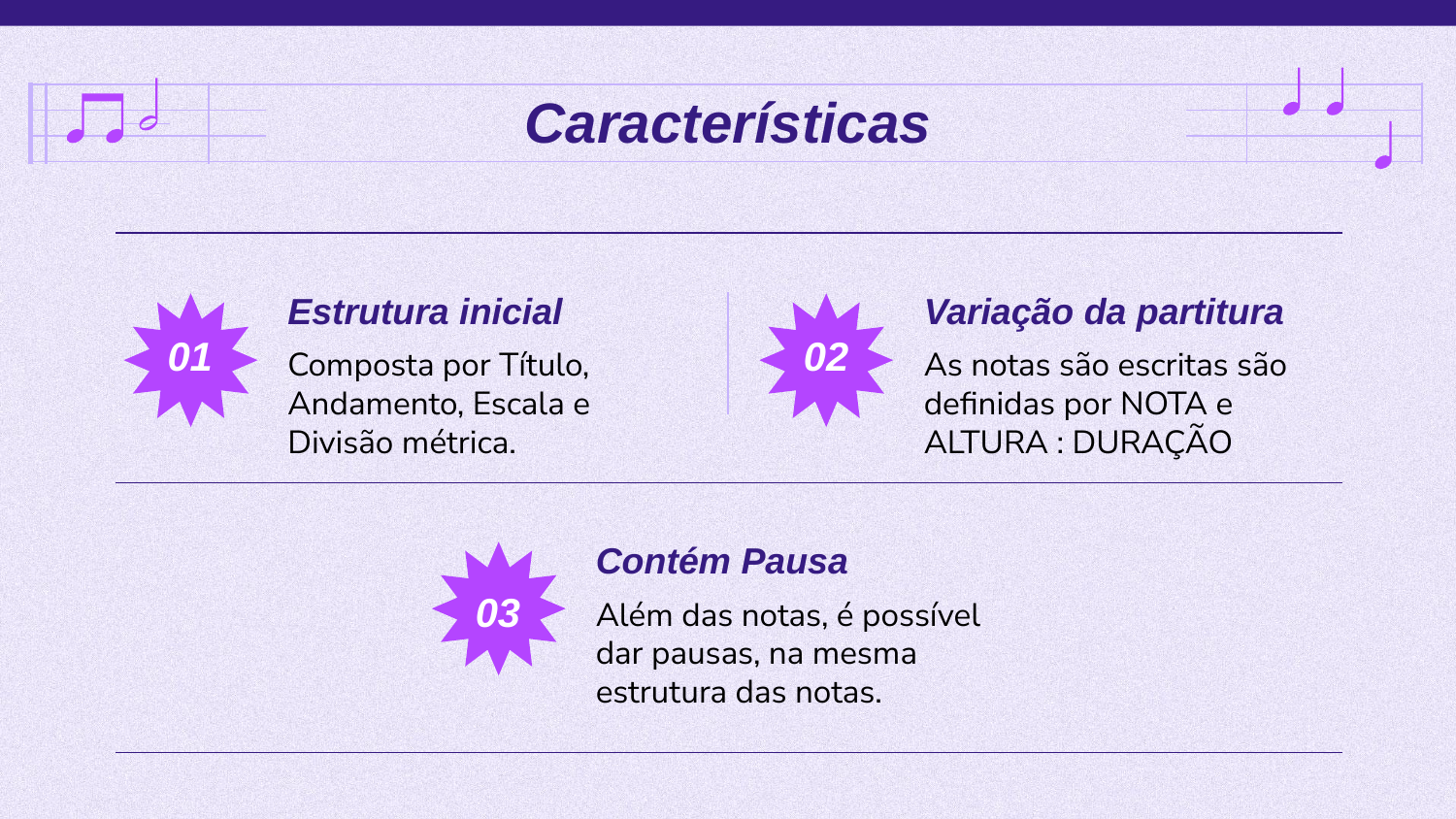

Características

Estrutura inicial
Variação da partitura

# 01
02
Composta por Título, Andamento, Escala e Divisão métrica.
As notas são escritas são definidas por NOTA e ALTURA : DURAÇÃO
Contém Pausa

03
Além das notas, é possível  dar pausas, na mesma estrutura das notas.